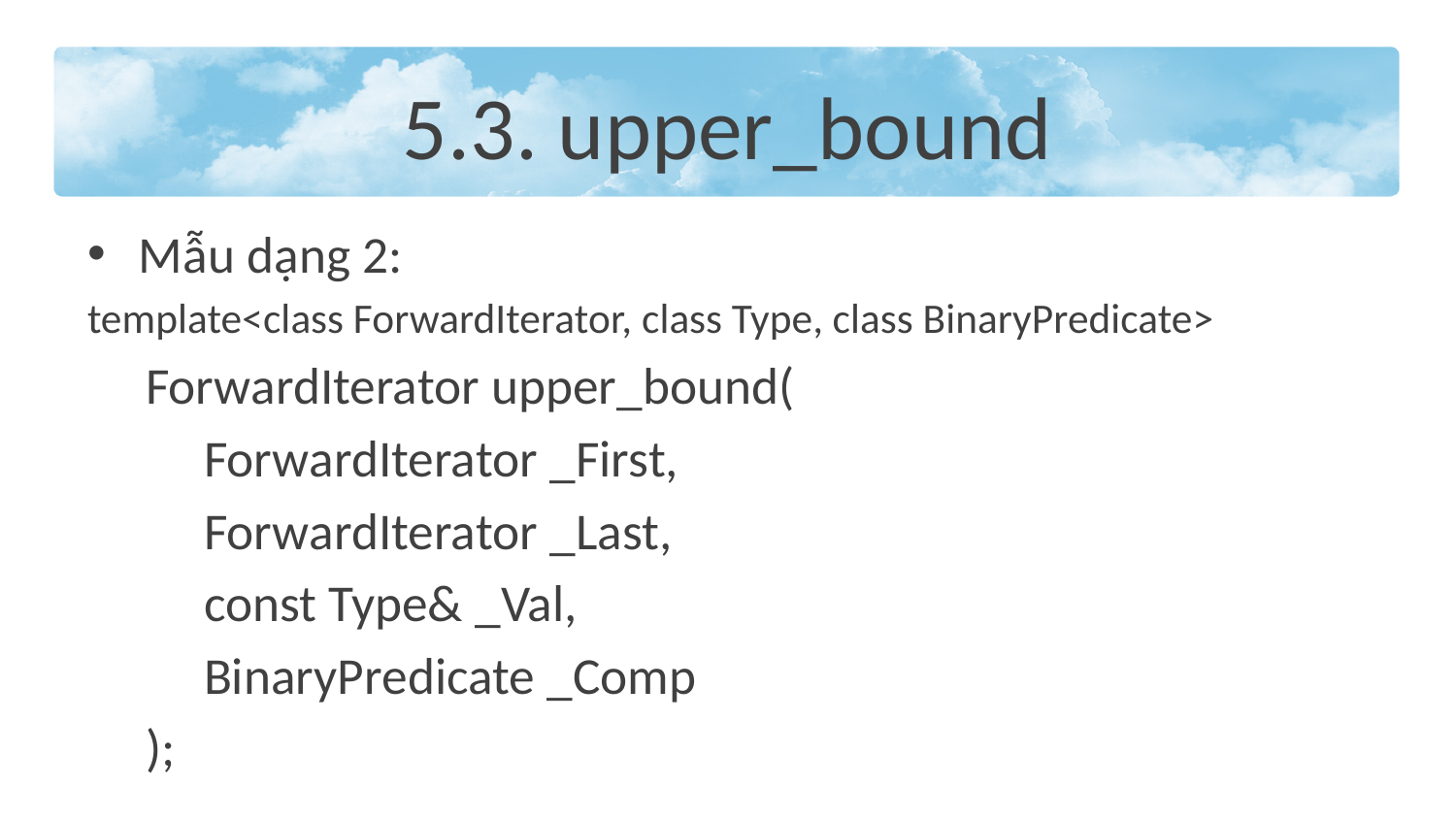

# 5.3. upper_bound
Mẫu dạng 2:
template<class ForwardIterator, class Type, class BinaryPredicate>
     ForwardIterator upper_bound(
	ForwardIterator _First,
	ForwardIterator _Last,
	const Type& _Val,
	BinaryPredicate _Comp
     );